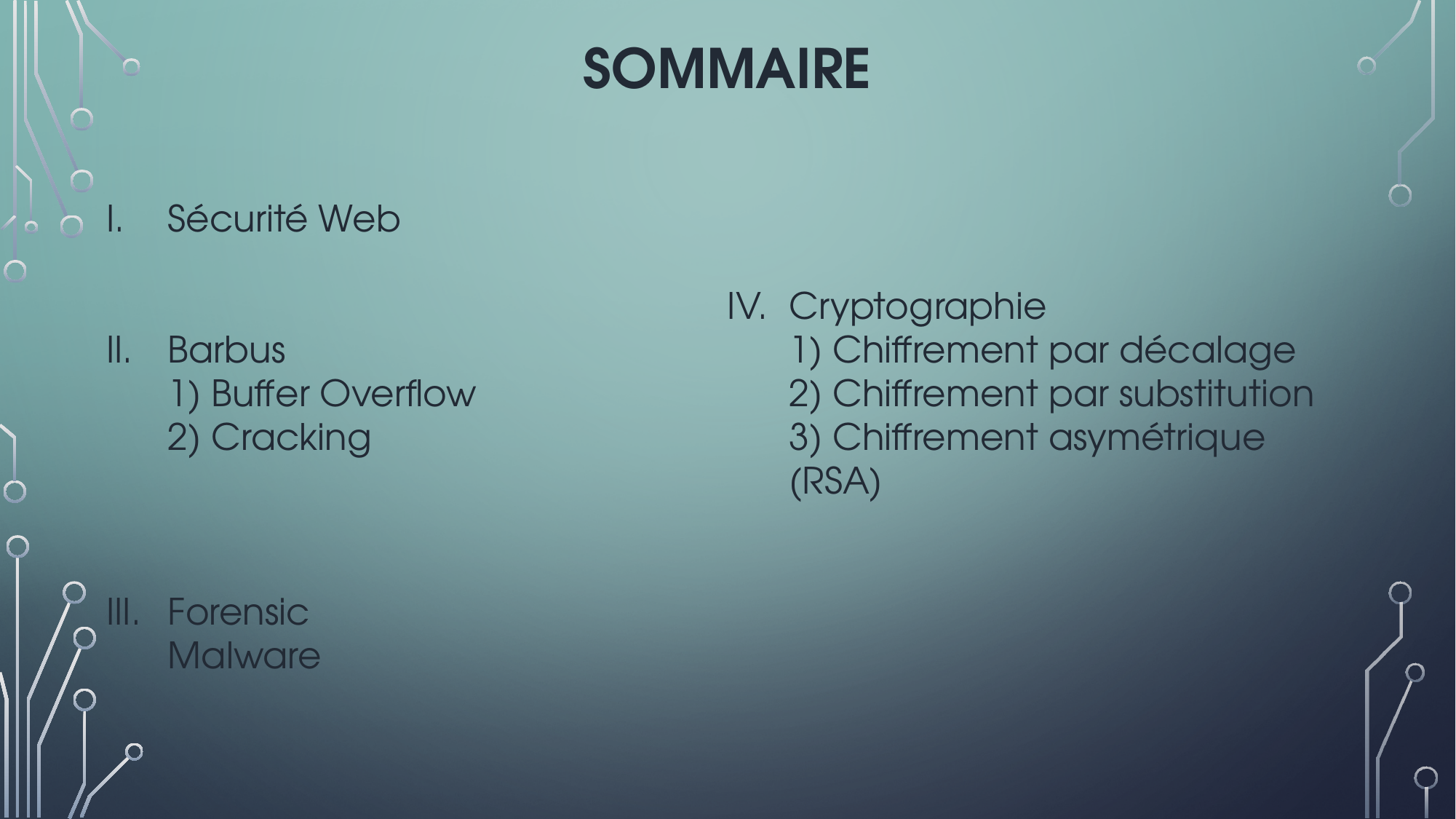

Sommaire
Sécurité Web
Barbus
1) Buffer Overflow
2) Cracking
Forensic
Malware
Cryptographie
1) Chiffrement par décalage
2) Chiffrement par substitution
3) Chiffrement asymétrique (RSA)